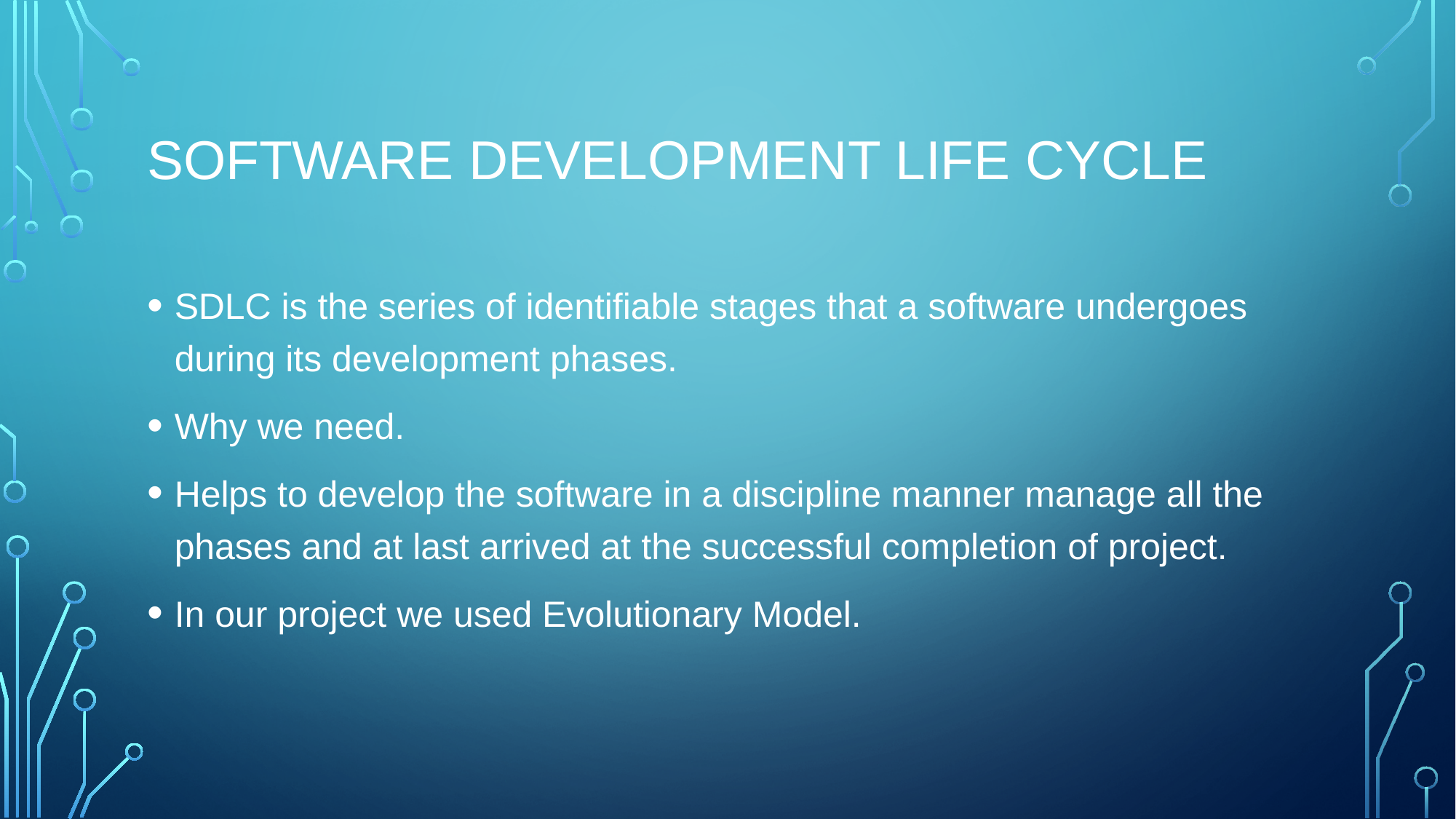

# Software development life cycle
SDLC is the series of identifiable stages that a software undergoes during its development phases.
Why we need.
Helps to develop the software in a discipline manner manage all the phases and at last arrived at the successful completion of project.
In our project we used Evolutionary Model.